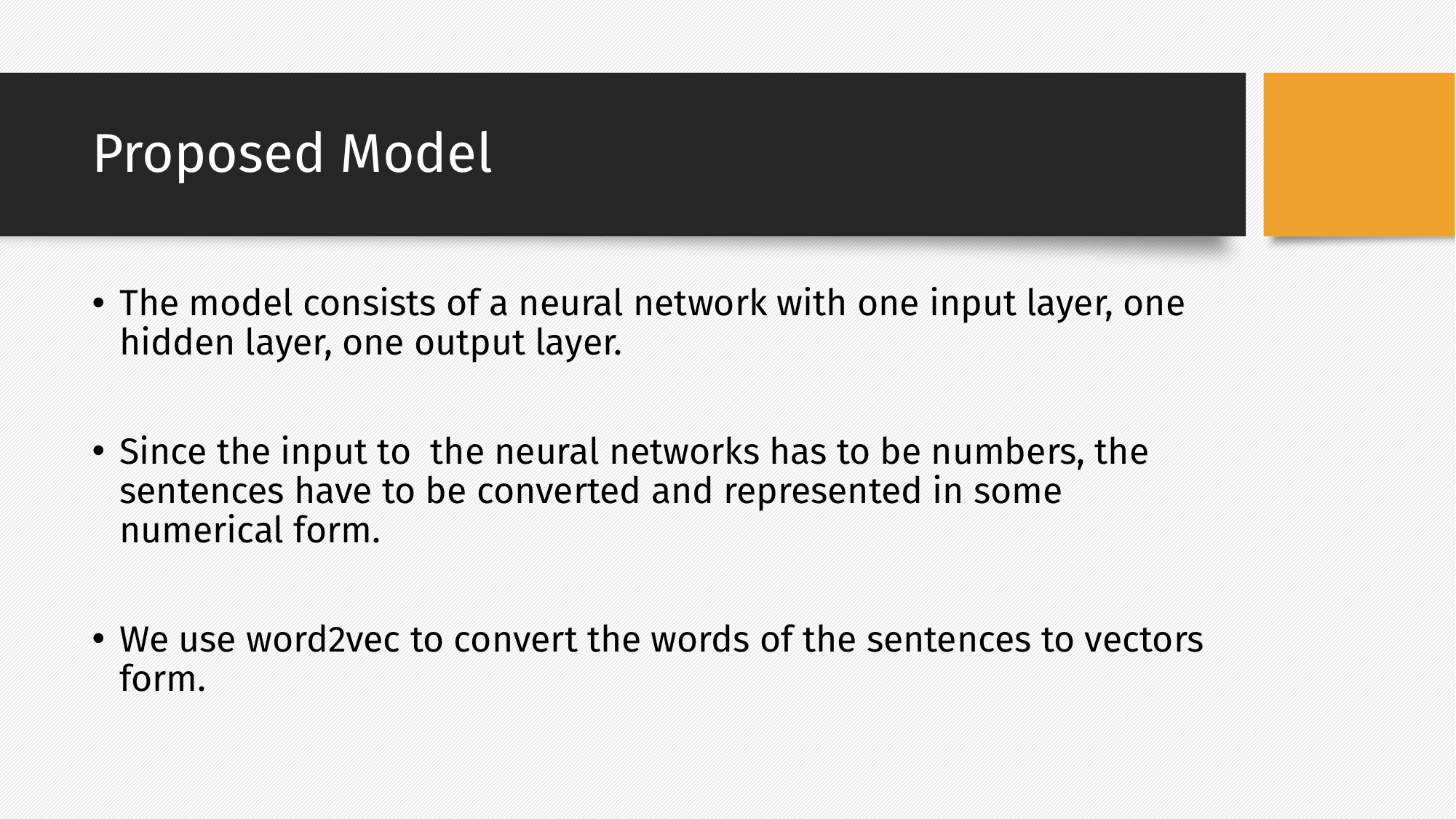

# Proposed Model
The model consists of a neural network with one input layer, one hidden layer, one output layer.

Since the input to  the neural networks has to be numbers, the sentences have to be converted and represented in some numerical form.

We use word2vec to convert the words of the sentences to vectors form.